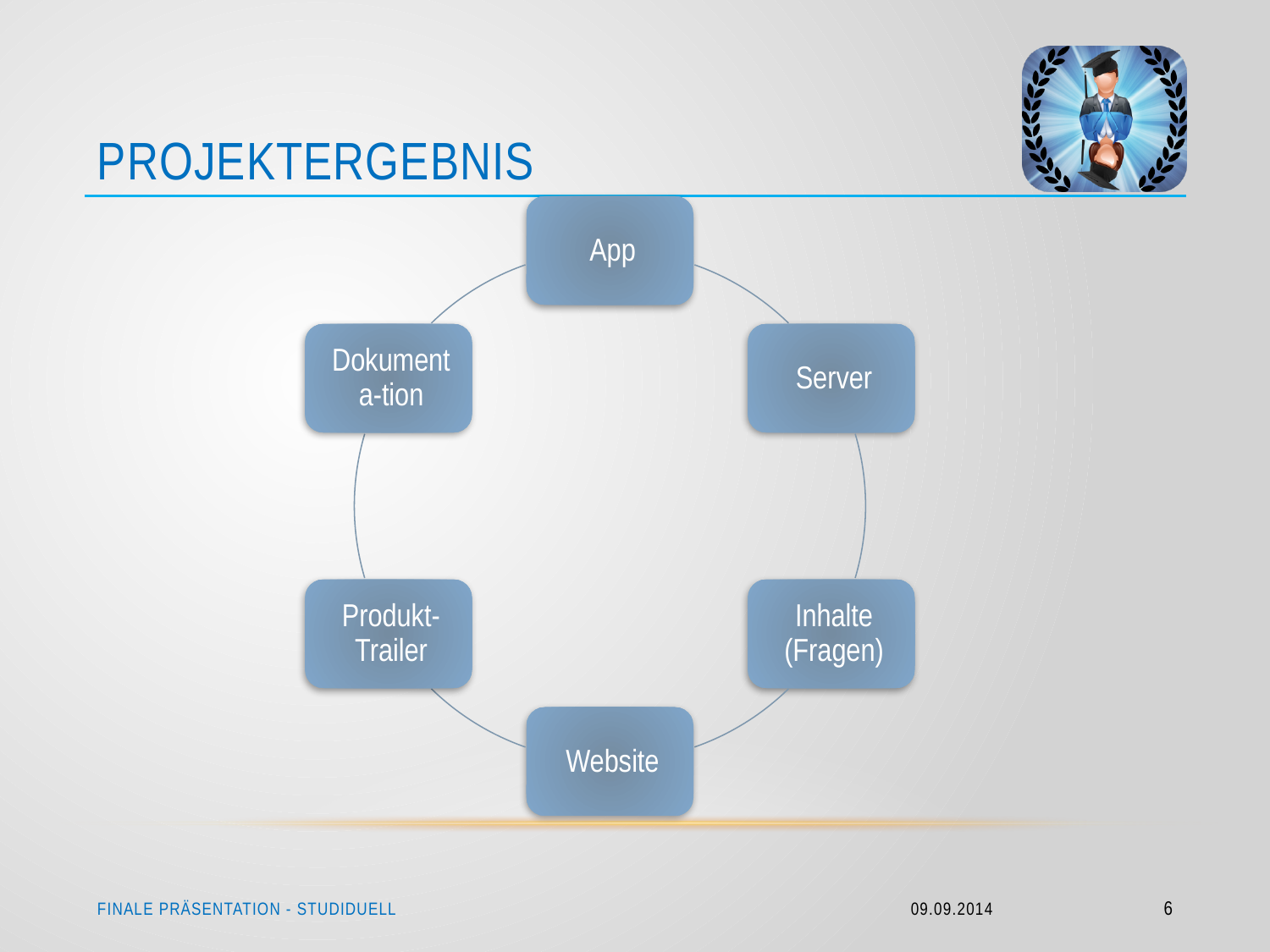

# Projektergebnis
App
Server
Inhalte (Fragen)
Website
Produkt-Trailer
Dokumenta-tion
Finale präsentation - Studiduell
09.09.2014
6